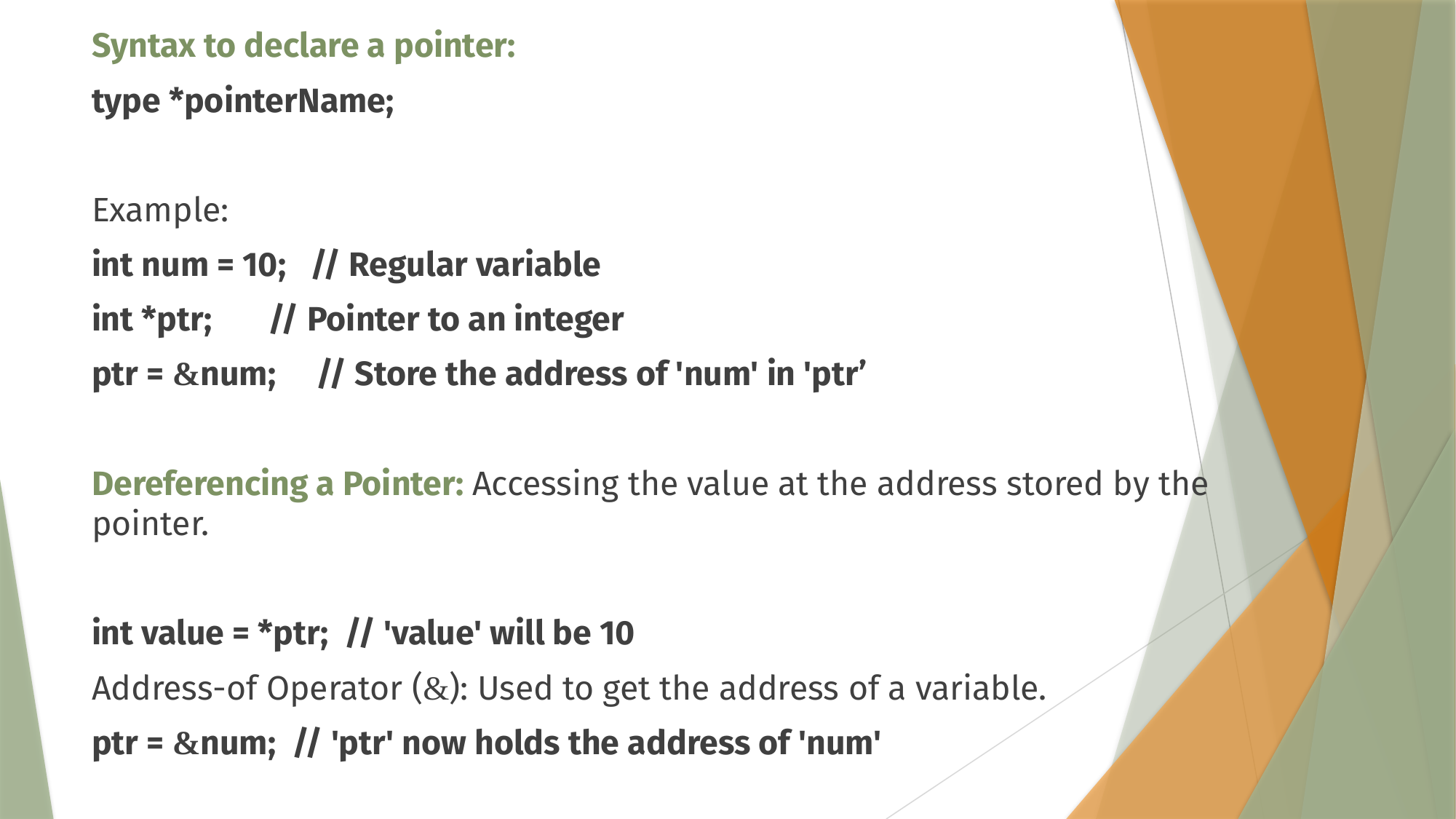

Syntax to declare a pointer:
type *pointerName;

Example:
int num = 10;   // Regular variable
int *ptr;       // Pointer to an integer
ptr = &num;     // Store the address of 'num' in 'ptr’

Dereferencing a Pointer: Accessing the value at the address stored by the pointer.

int value = *ptr;  // 'value' will be 10
Address-of Operator (&): Used to get the address of a variable.
ptr = &num;  // 'ptr' now holds the address of 'num'